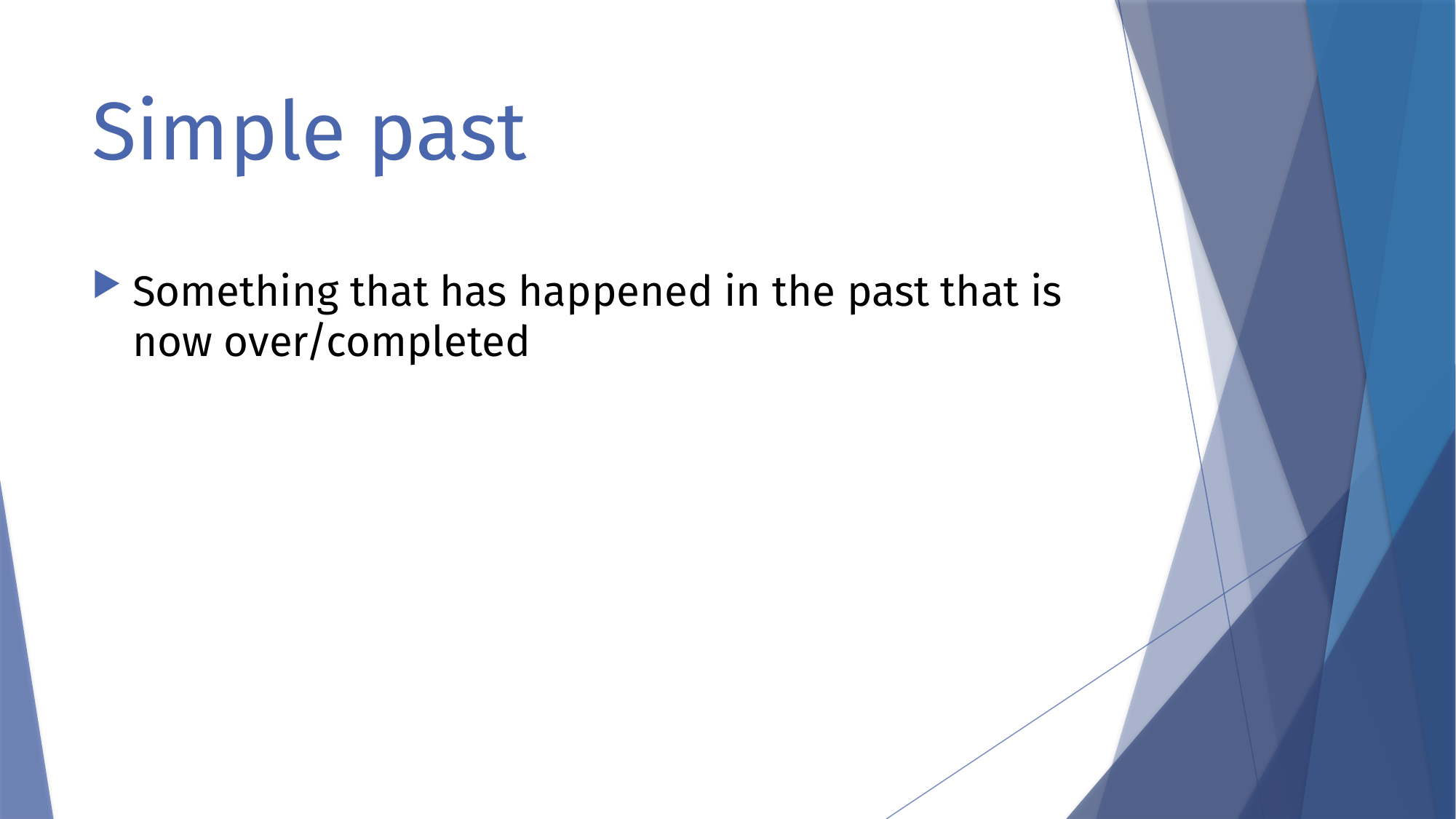

# Simple past
Something that has happened in the past that is now over/completed